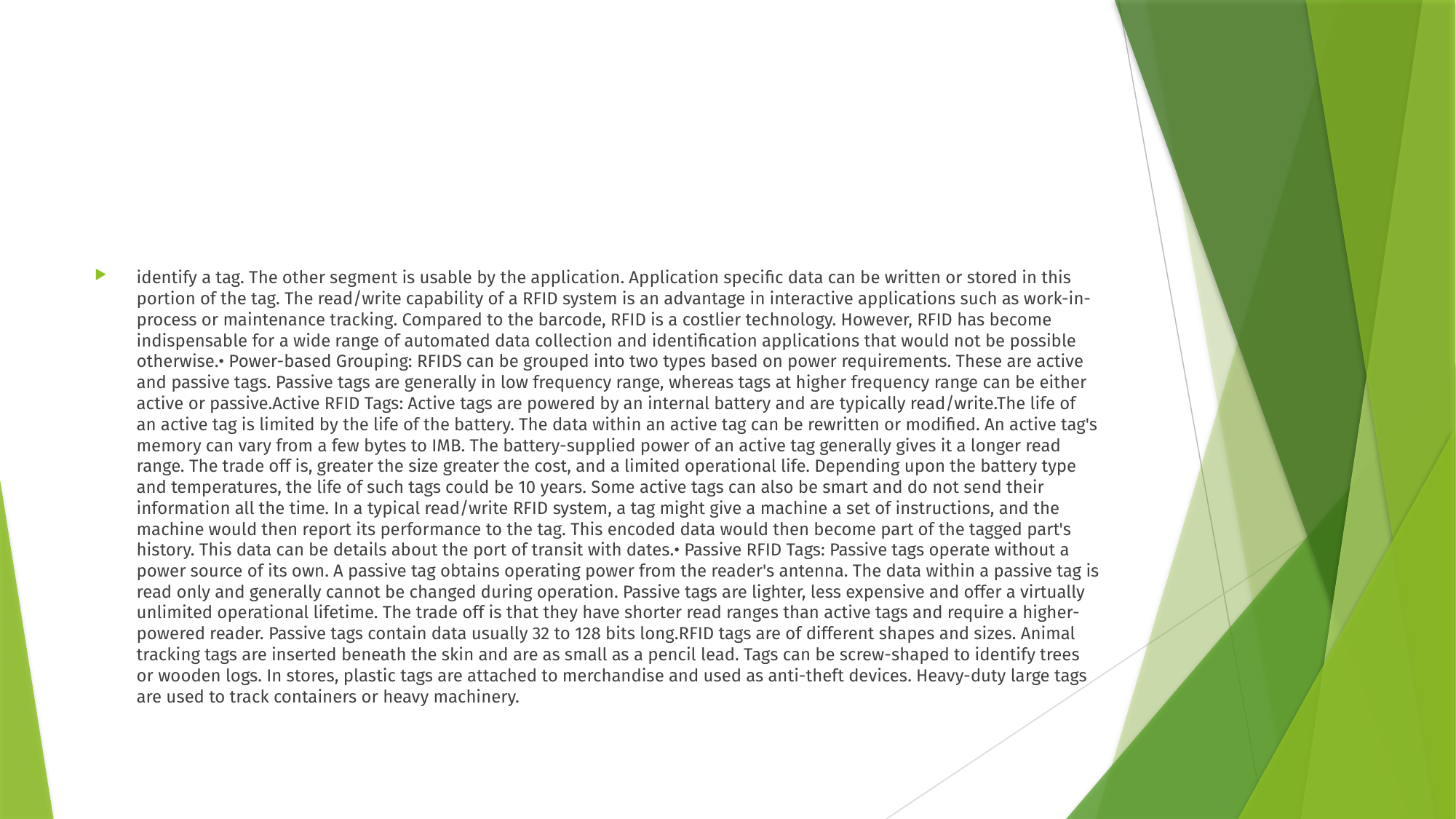

#
identify a tag. The other segment is usable by the application. Application specific data can be written or stored in this portion of the tag. The read/write capability of a RFID system is an advantage in interactive applications such as work-in-process or maintenance tracking. Compared to the barcode, RFID is a costlier technology. However, RFID has become indispensable for a wide range of automated data collection and identification applications that would not be possible otherwise.• Power-based Grouping: RFIDS can be grouped into two types based on power requirements. These are active and passive tags. Passive tags are generally in low frequency range, whereas tags at higher frequency range can be either active or passive.Active RFID Tags: Active tags are powered by an internal battery and are typically read/write.The life of an active tag is limited by the life of the battery. The data within an active tag can be rewritten or modified. An active tag's memory can vary from a few bytes to IMB. The battery-supplied power of an active tag generally gives it a longer read range. The trade off is, greater the size greater the cost, and a limited operational life. Depending upon the battery type and temperatures, the life of such tags could be 10 years. Some active tags can also be smart and do not send their information all the time. In a typical read/write RFID system, a tag might give a machine a set of instructions, and the machine would then report its performance to the tag. This encoded data would then become part of the tagged part's history. This data can be details about the port of transit with dates.• Passive RFID Tags: Passive tags operate without a power source of its own. A passive tag obtains operating power from the reader's antenna. The data within a passive tag is read only and generally cannot be changed during operation. Passive tags are lighter, less expensive and offer a virtually unlimited operational lifetime. The trade off is that they have shorter read ranges than active tags and require a higher-powered reader. Passive tags contain data usually 32 to 128 bits long.RFID tags are of different shapes and sizes. Animal tracking tags are inserted beneath the skin and are as small as a pencil lead. Tags can be screw-shaped to identify trees or wooden logs. In stores, plastic tags are attached to merchandise and used as anti-theft devices. Heavy-duty large tags are used to track containers or heavy machinery.